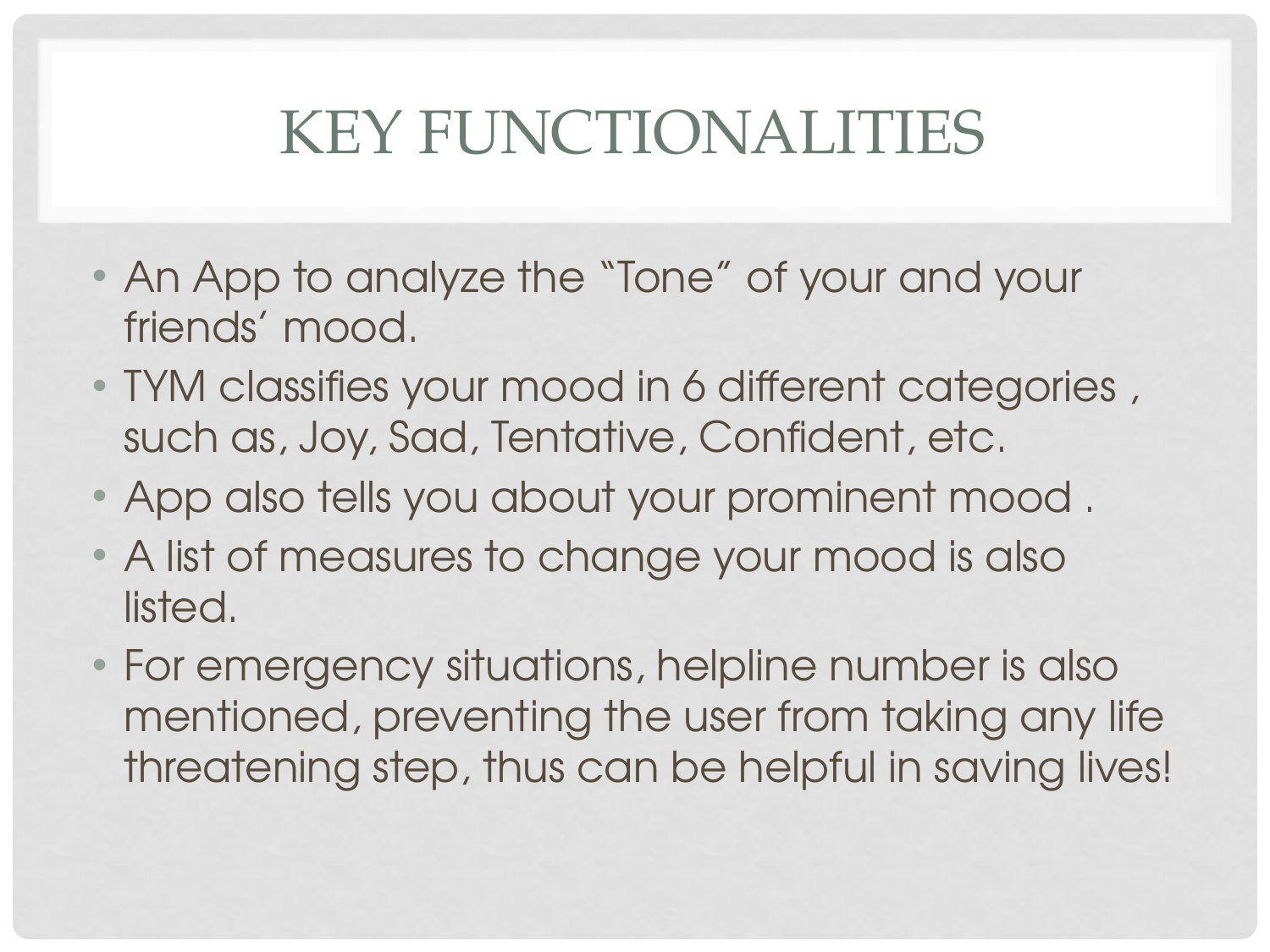

# Key functionalities
An App to analyze the “Tone” of your and your friends’ mood.
TYM classifies your mood in 6 different categories , such as, Joy, Sad, Tentative, Confident, etc.
App also tells you about your prominent mood .
A list of measures to change your mood is also listed.
For emergency situations, helpline number is also mentioned, preventing the user from taking any life threatening step, thus can be helpful in saving lives!